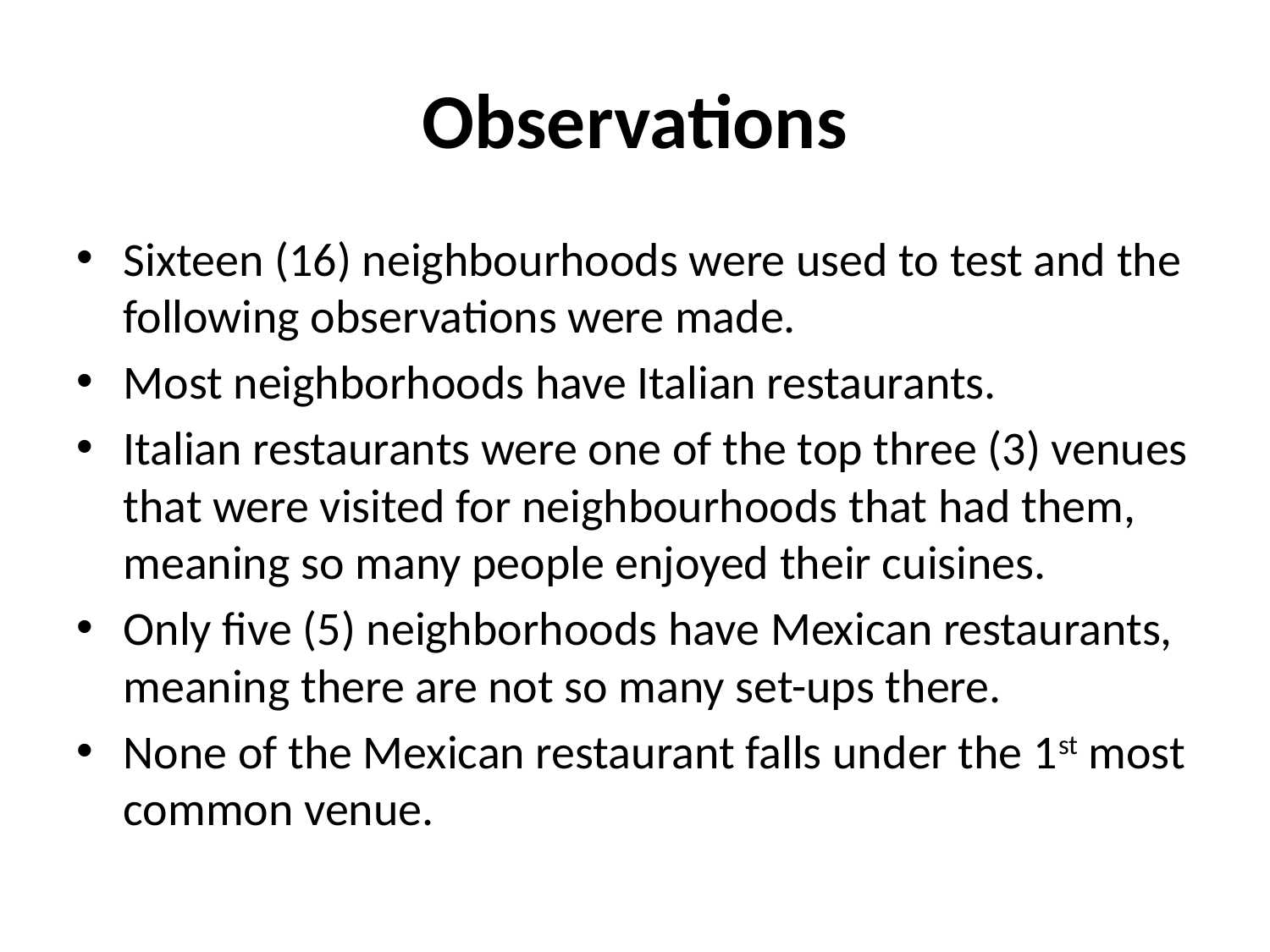

# Observations
Sixteen (16) neighbourhoods were used to test and the following observations were made.
Most neighborhoods have Italian restaurants.
Italian restaurants were one of the top three (3) venues that were visited for neighbourhoods that had them, meaning so many people enjoyed their cuisines.
Only five (5) neighborhoods have Mexican restaurants, meaning there are not so many set-ups there.
None of the Mexican restaurant falls under the 1st most common venue.